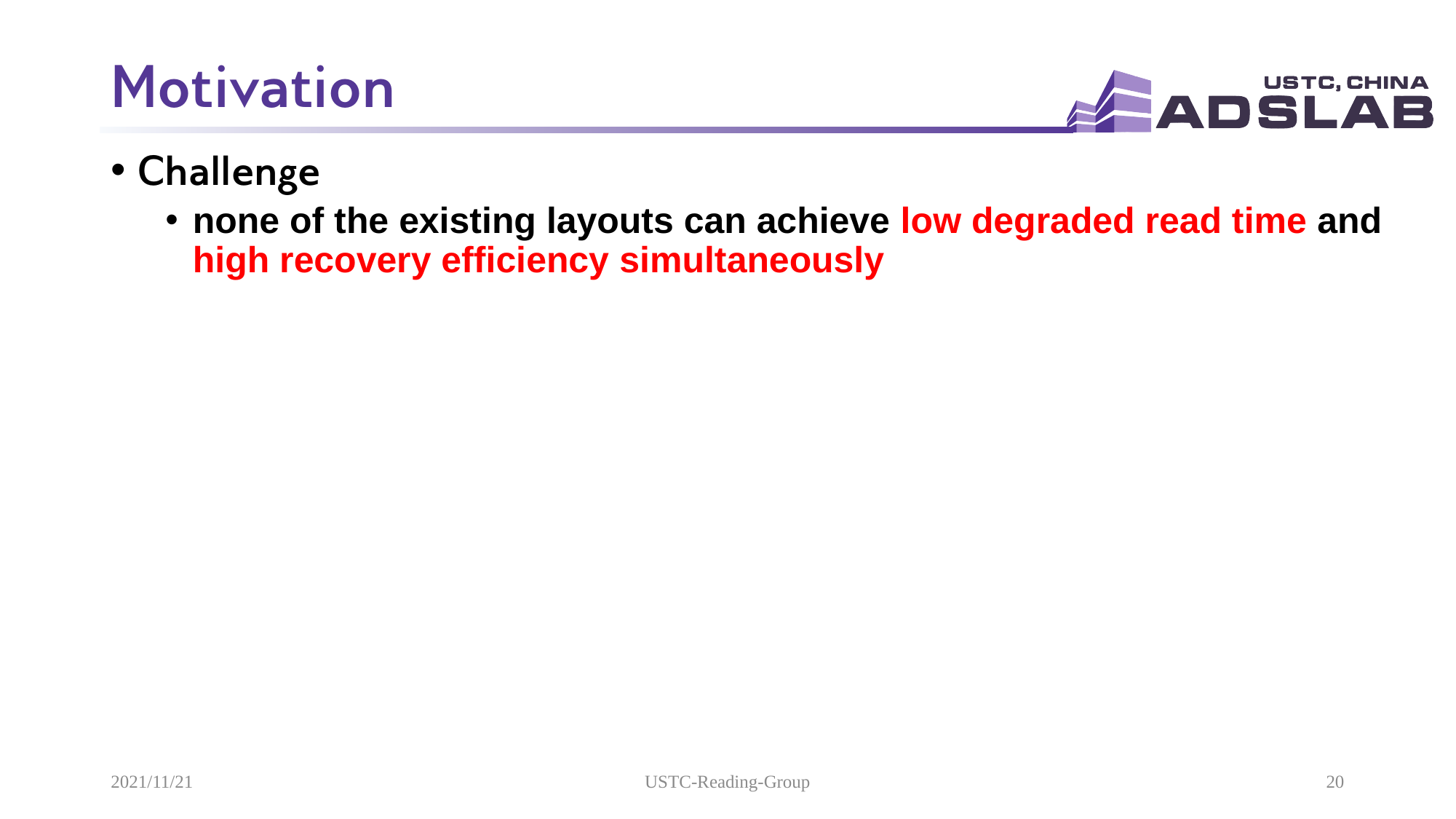

# Motivation
Challenge
none of the existing layouts can achieve low degraded read time and high recovery efficiency simultaneously

2021/11/21
USTC-Reading-Group
20